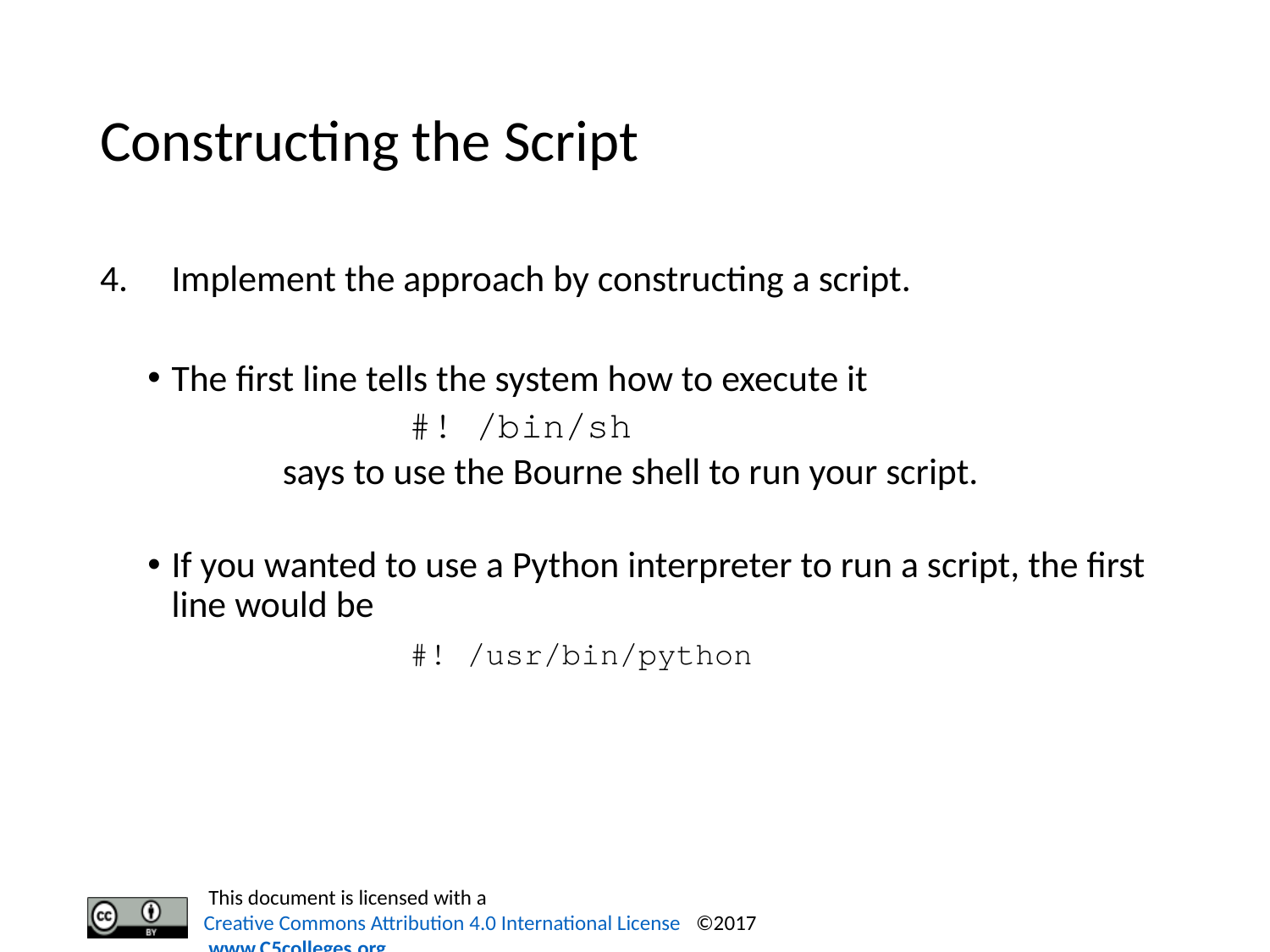

# Constructing the Script
Implement the approach by constructing a script.

The first line tells the system how to execute it
		#! /bin/sh
	says to use the Bourne shell to run your script.

If you wanted to use a Python interpreter to run a script, the first line would be
		#! /usr/bin/python